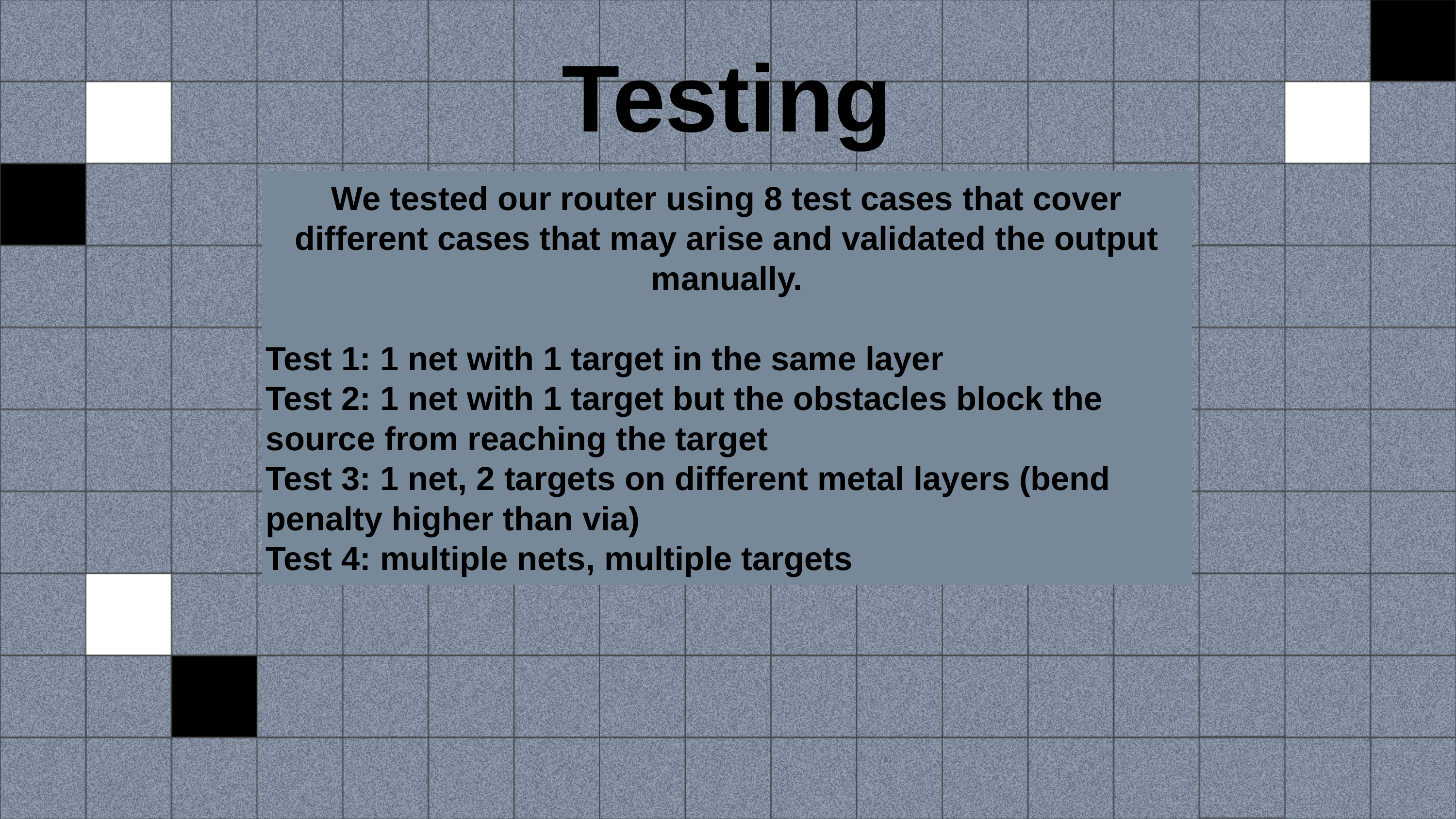

Testing

We tested our router using 8 test cases that cover different cases that may arise and validated the output manually.

Test 1: 1 net with 1 target in the same layer
Test 2: 1 net with 1 target but the obstacles block the source from reaching the target
Test 3: 1 net, 2 targets on different metal layers (bend penalty higher than via)
Test 4: multiple nets, multiple targets